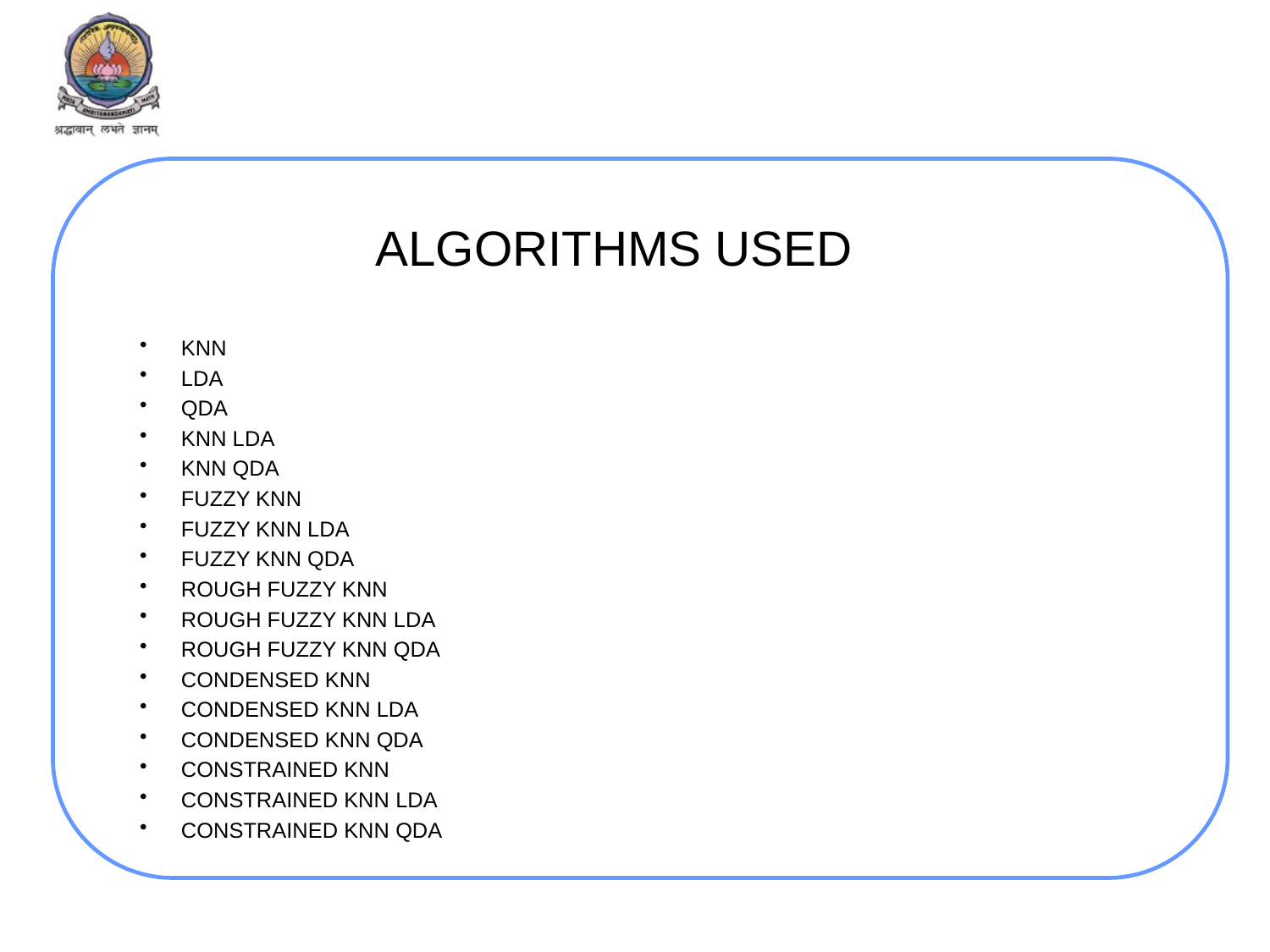

# ALGORITHMS USED
KNN
LDA
QDA
KNN LDA
KNN QDA
FUZZY KNN
FUZZY KNN LDA
FUZZY KNN QDA
ROUGH FUZZY KNN
ROUGH FUZZY KNN LDA
ROUGH FUZZY KNN QDA
CONDENSED KNN
CONDENSED KNN LDA
CONDENSED KNN QDA
CONSTRAINED KNN
CONSTRAINED KNN LDA
CONSTRAINED KNN QDA